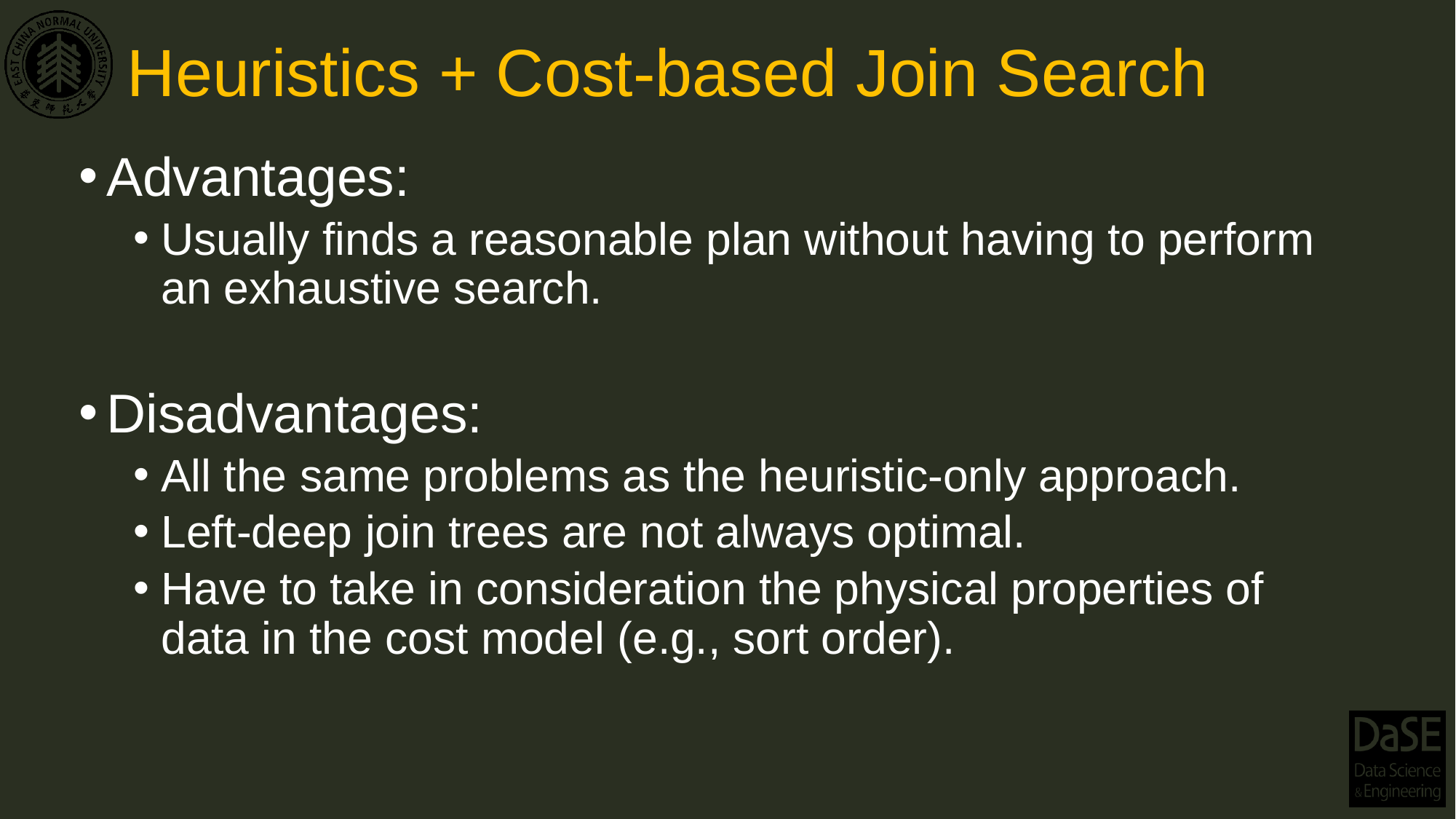

# Heuristics + Cost-based Join Search
Advantages:
Usually finds a reasonable plan without having to perform an exhaustive search.

Disadvantages:
All the same problems as the heuristic-only approach.
Left-deep join trees are not always optimal.
Have to take in consideration the physical properties of data in the cost model (e.g., sort order).